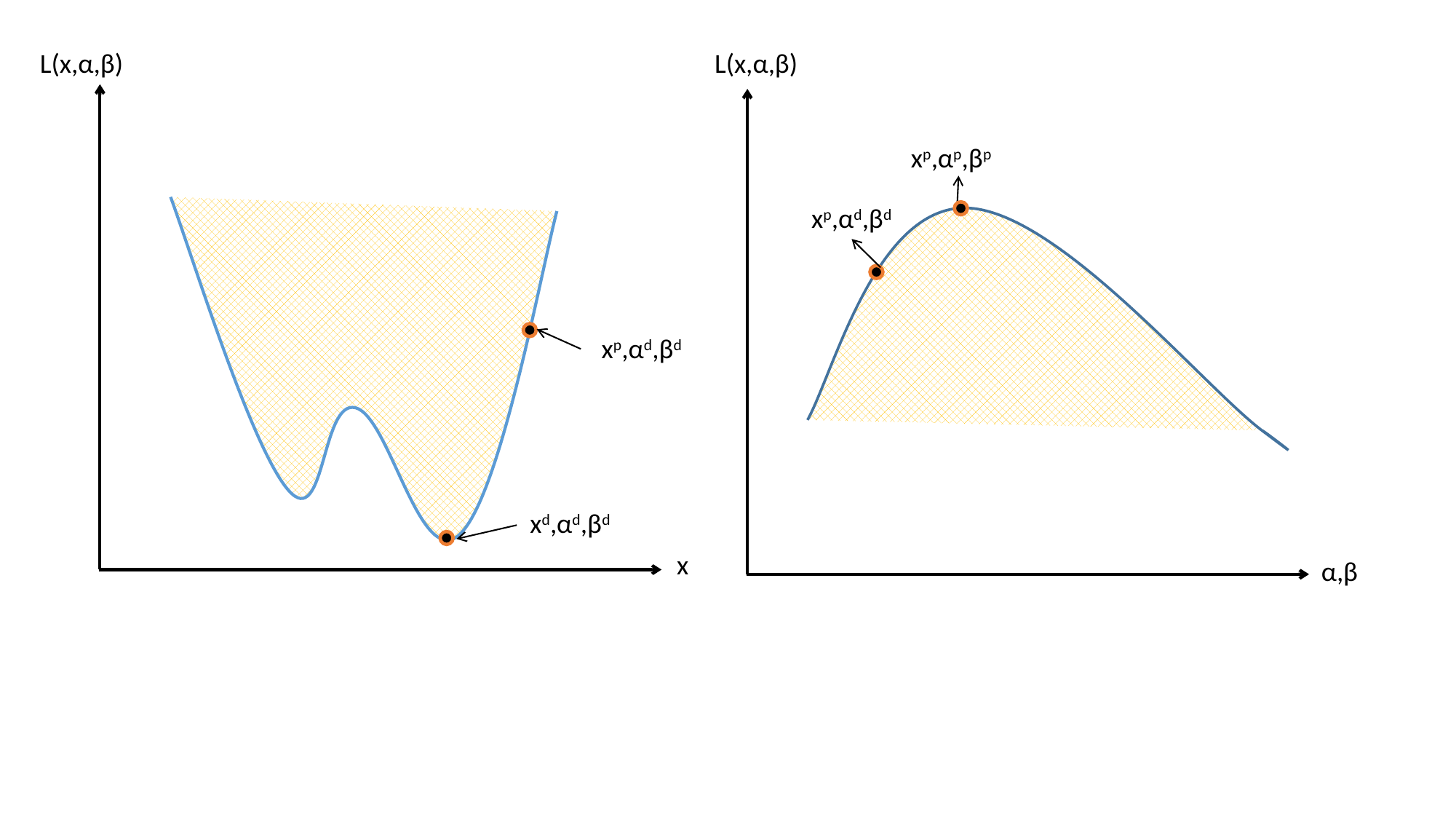

L(x,α,β)
L(x,α,β)
xp,αp,βp
xp,αd,βd

xp,αd,βd

xd,αd,βd

x
α,β